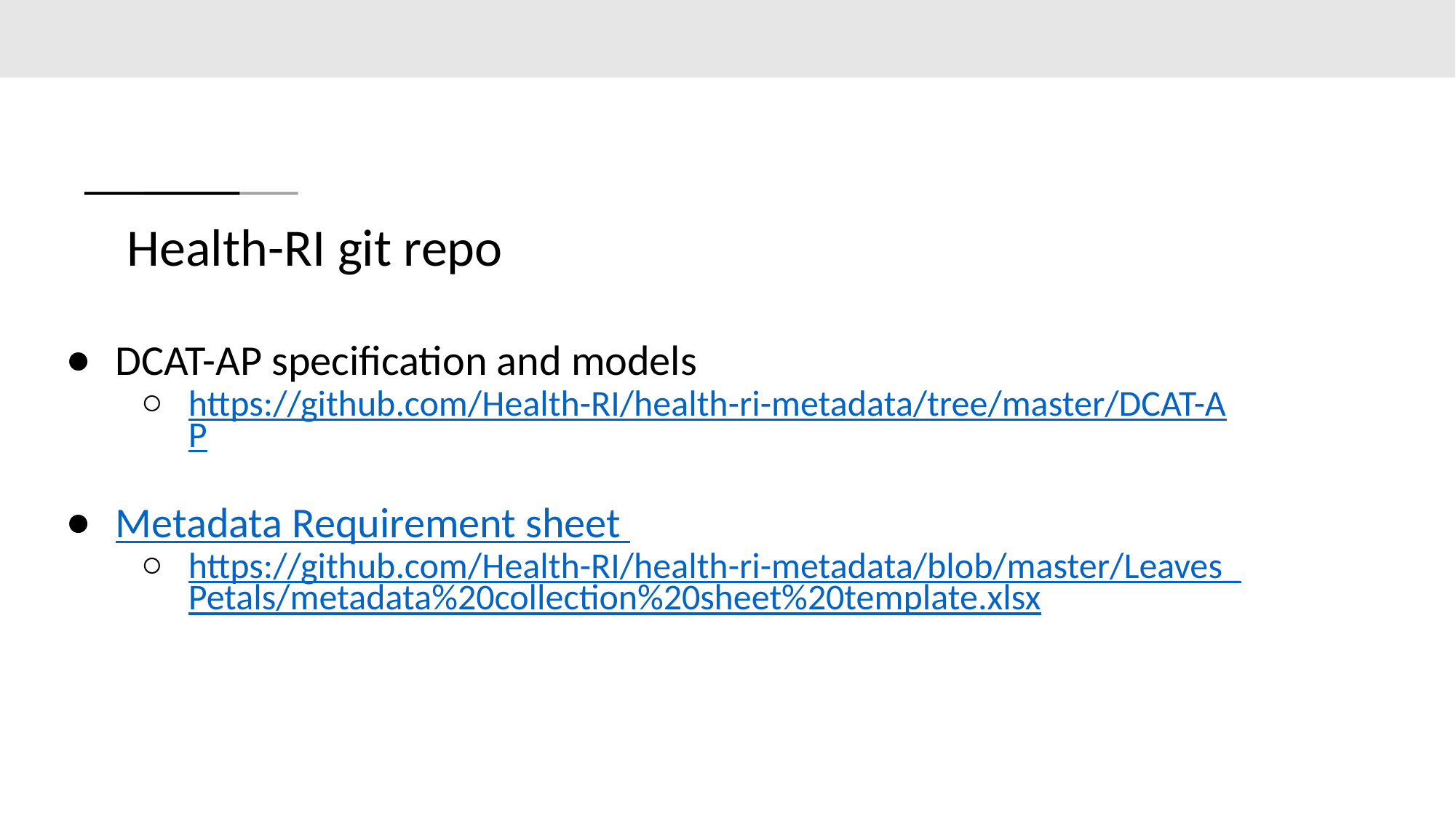

# Health-RI git repo
DCAT-AP specification and models
https://github.com/Health-RI/health-ri-metadata/tree/master/DCAT-AP

Metadata Requirement sheet
https://github.com/Health-RI/health-ri-metadata/blob/master/Leaves_Petals/metadata%20collection%20sheet%20template.xlsx